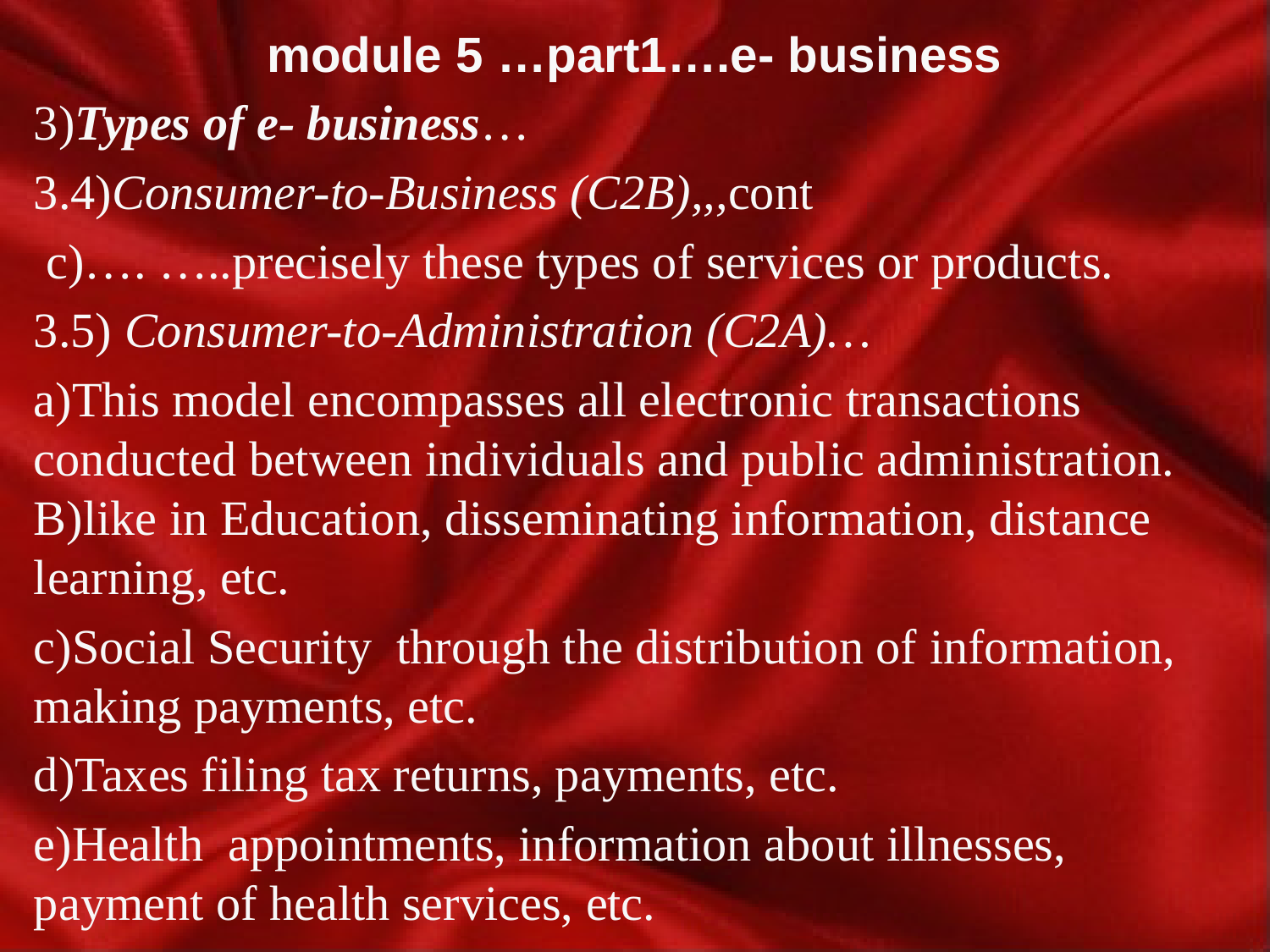

# module 5 …part1….e- business
3)Types of e- business…
3.4)Consumer-to-Business (C2B),,,cont
 c)…. …..precisely these types of services or products.
3.5) Consumer-to-Administration (C2A)…
a)This model encompasses all electronic transactions conducted between individuals and public administration. B)like in Education, disseminating information, distance learning, etc.
c)Social Security  through the distribution of information, making payments, etc.
d)Taxes filing tax returns, payments, etc.
e)Health  appointments, information about illnesses, payment of health services, etc.